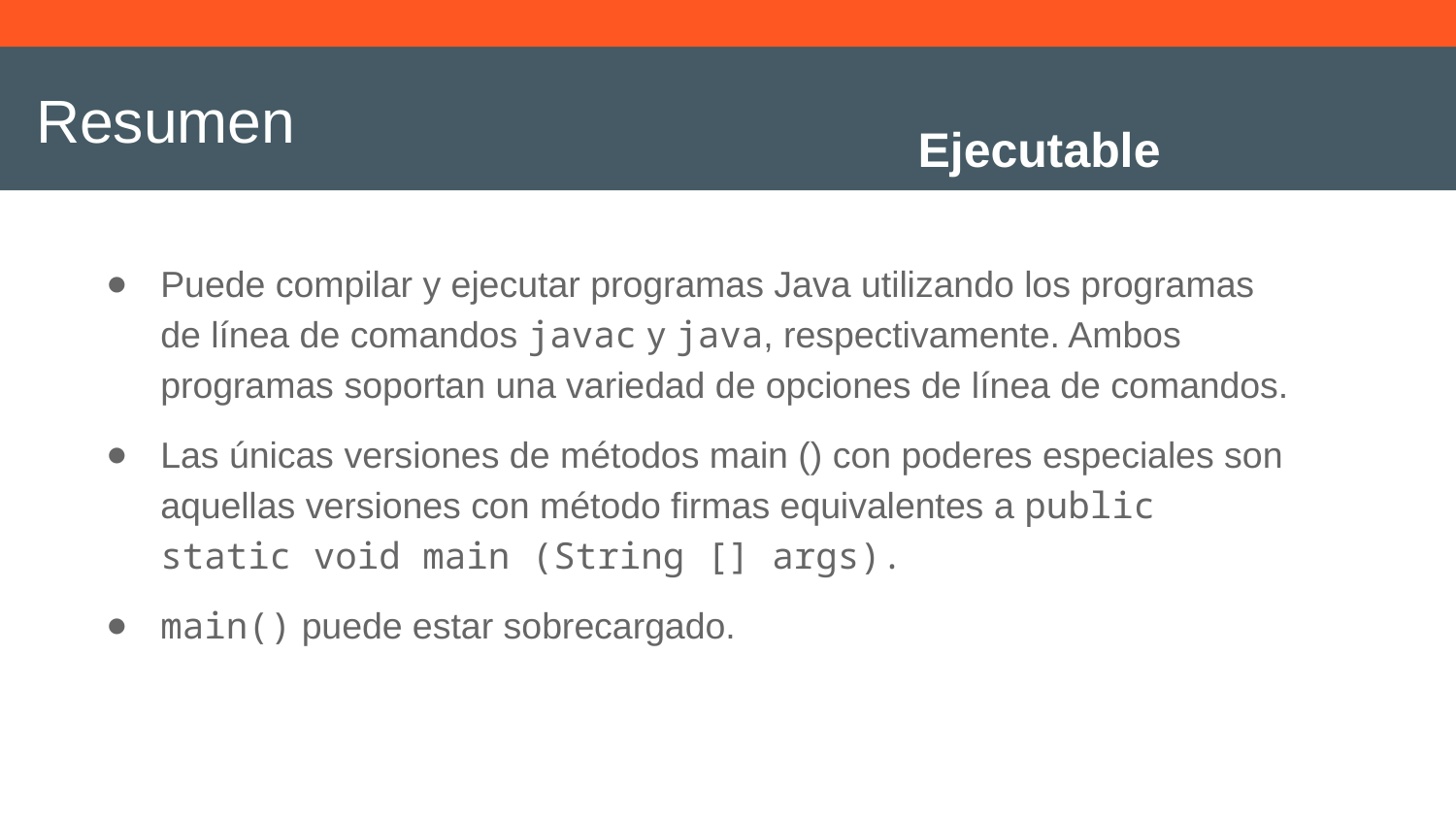

# Resumen

Ejecutable
Puede compilar y ejecutar programas Java utilizando los programas de línea de comandos javac y java, respectivamente. Ambos programas soportan una variedad de opciones de línea de comandos.
Las únicas versiones de métodos main () con poderes especiales son aquellas versiones con método firmas equivalentes a public static void main (String [] args).
main() puede estar sobrecargado.